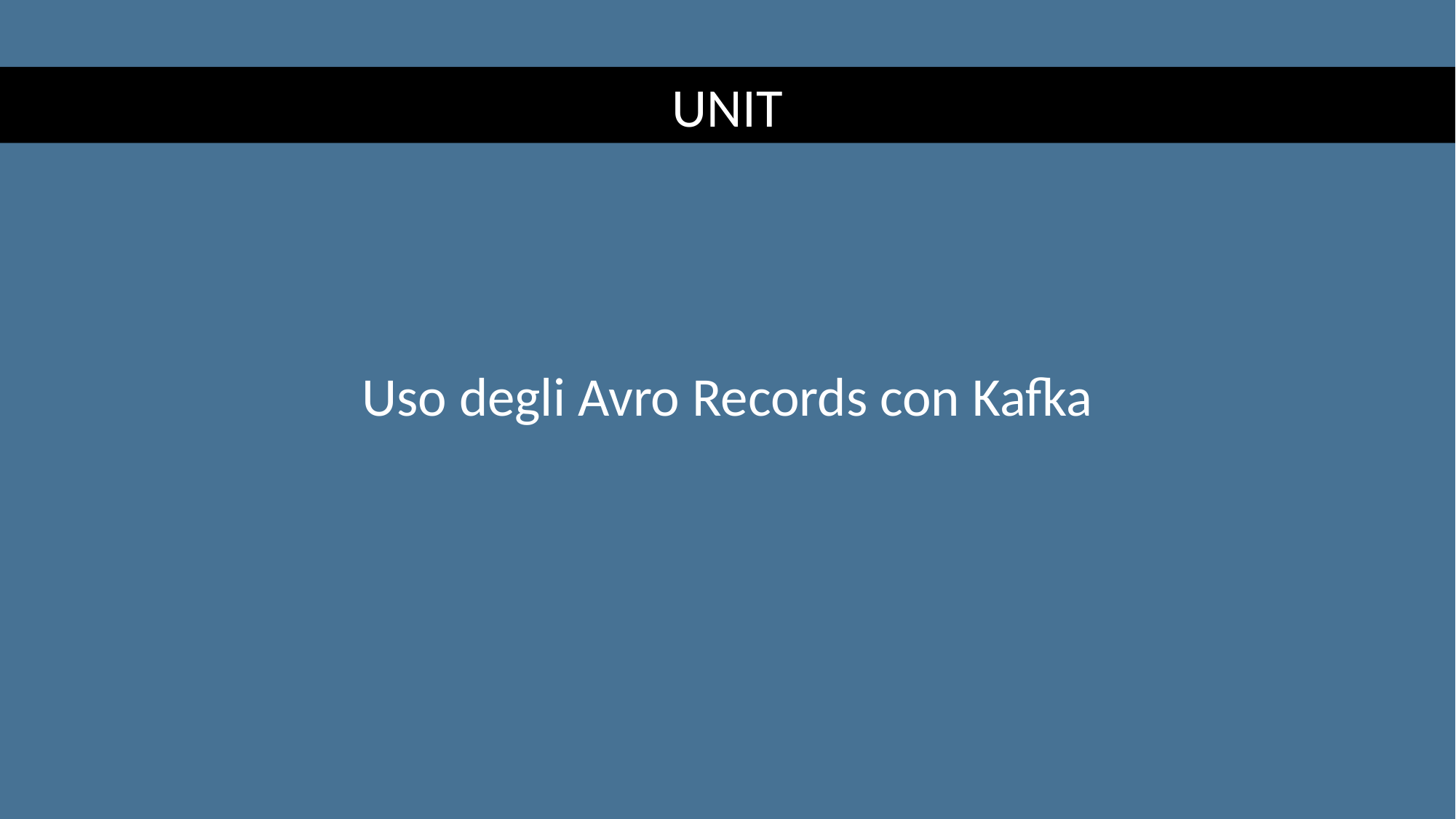

UNIT
Uso degli Avro Records con Kafka